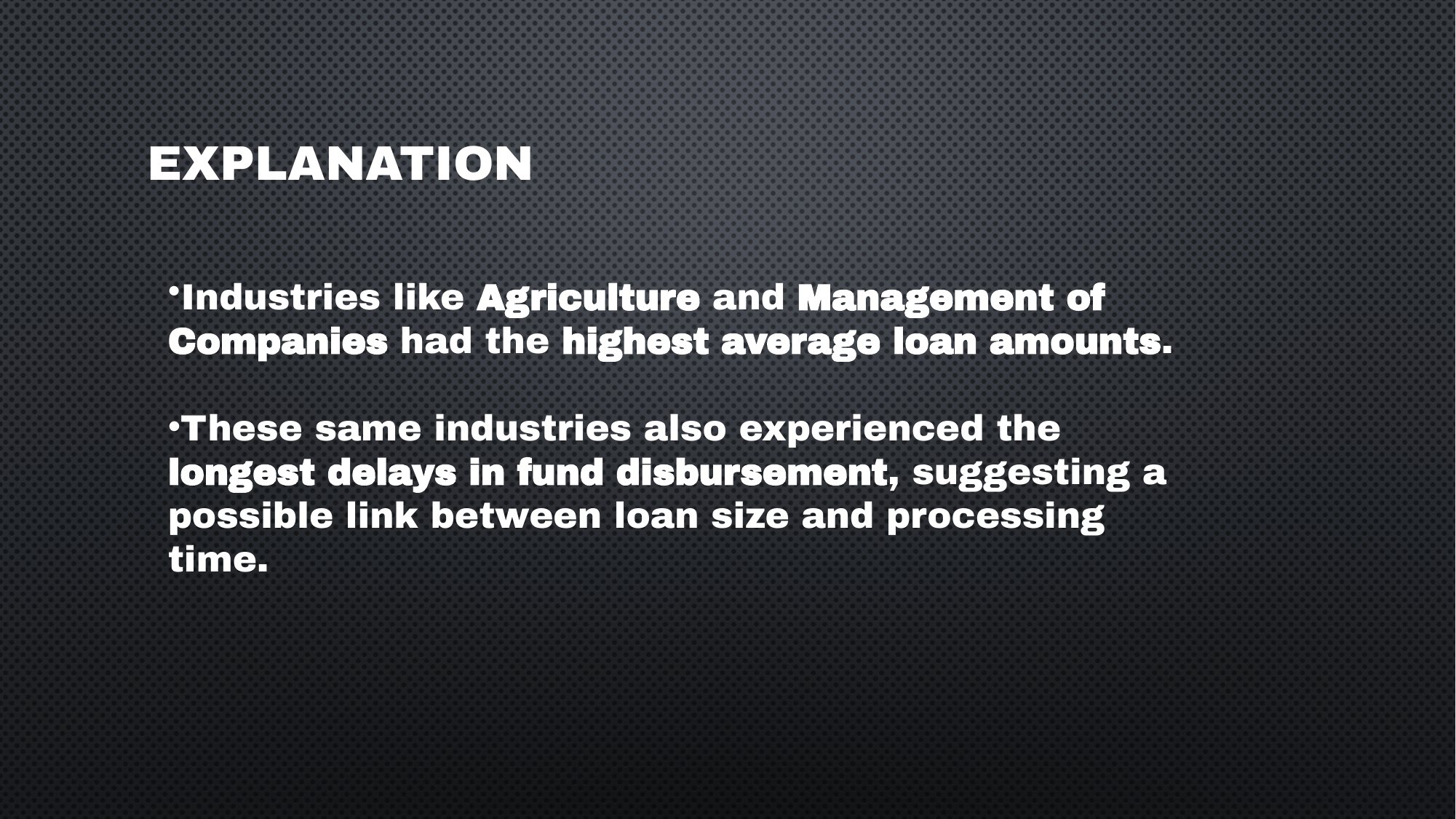

# Explanation
Industries like Agriculture and Management of Companies had the highest average loan amounts.

These same industries also experienced the longest delays in fund disbursement, suggesting a possible link between loan size and processing time.